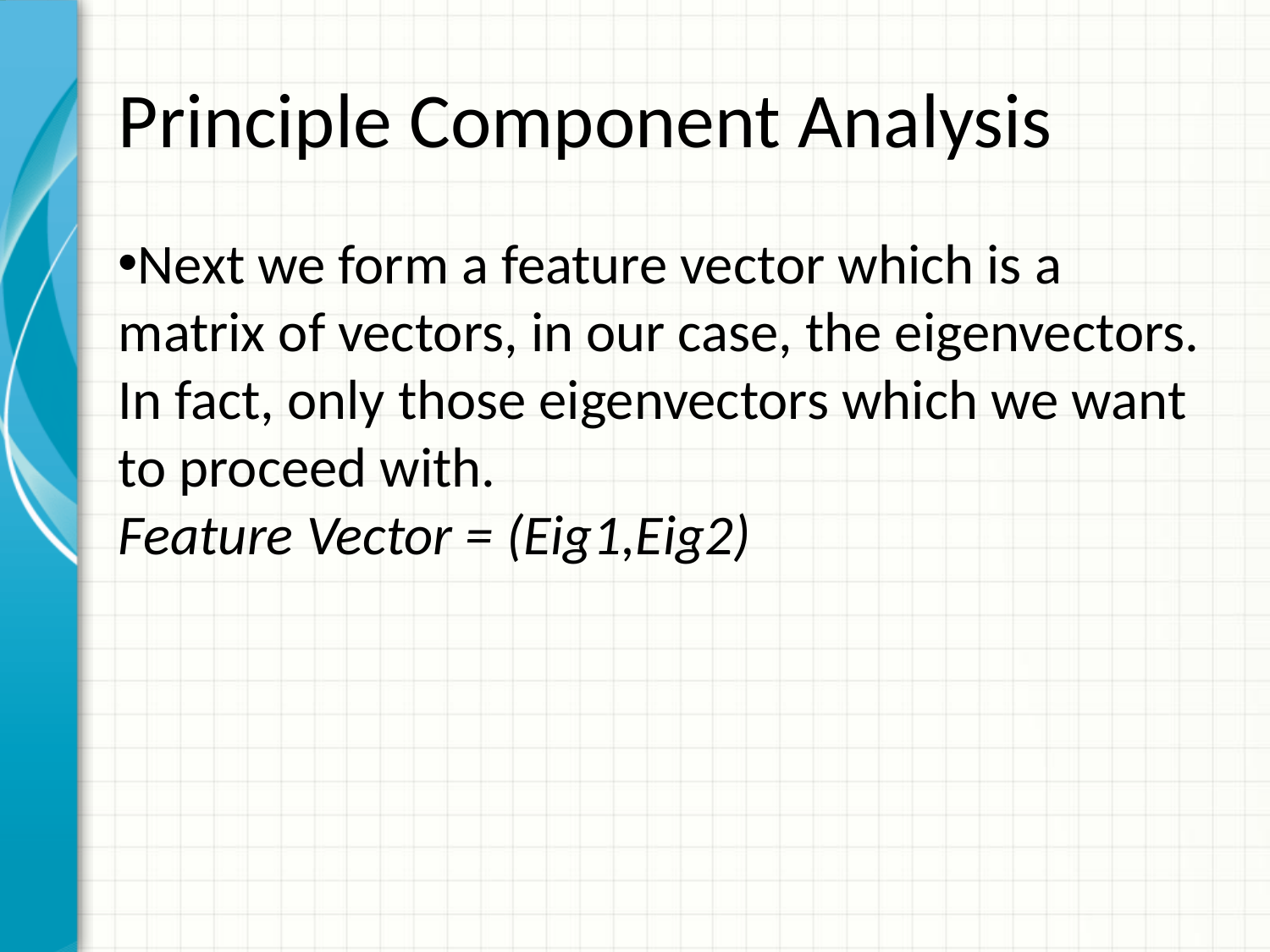

Principle Component Analysis
Next we form a feature vector which is a matrix of vectors, in our case, the eigenvectors. In fact, only those eigenvectors which we want to proceed with.
Feature Vector = (Eig1,Eig2)